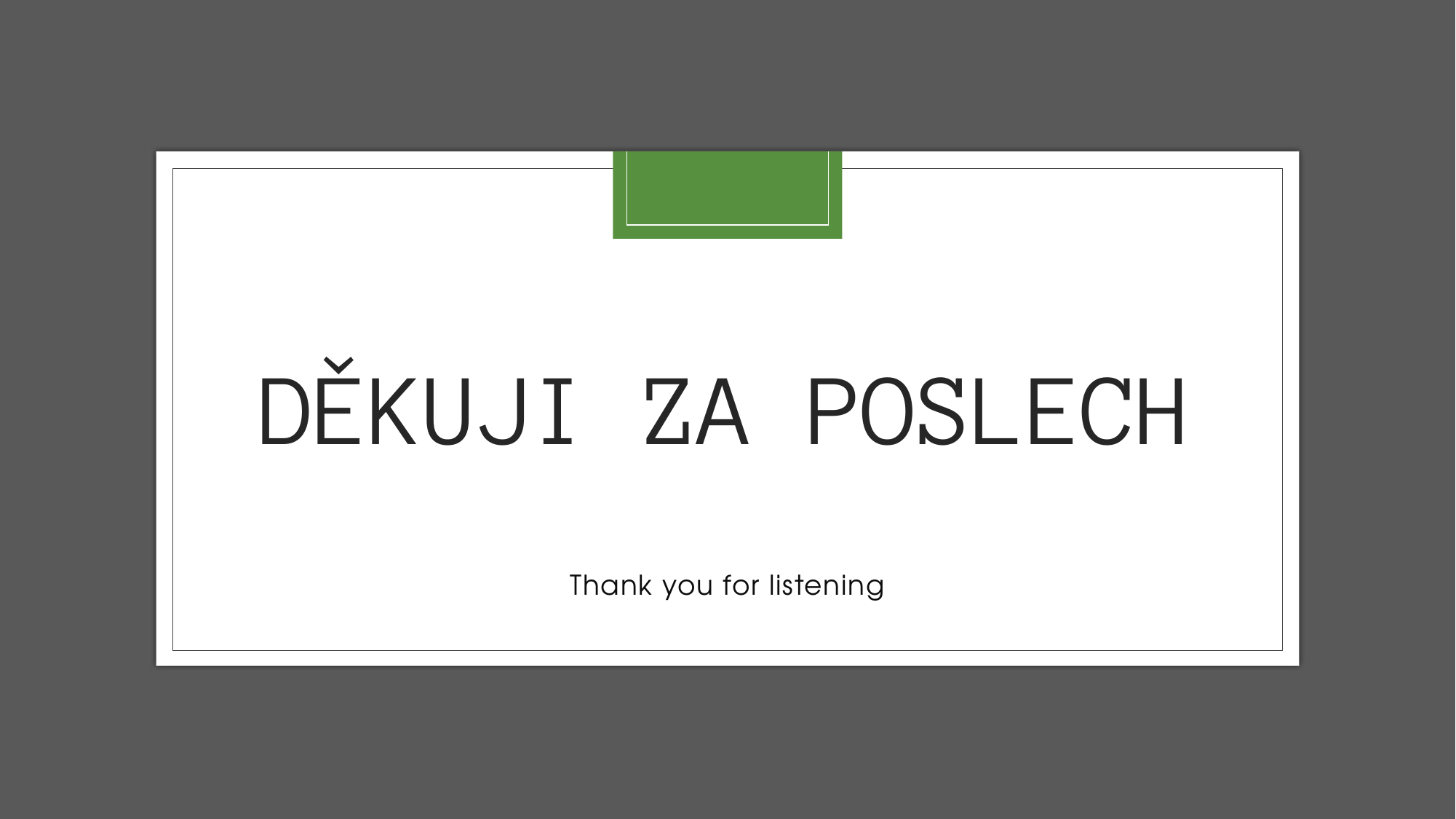

# Děkuji za poslech
Thank you for listening